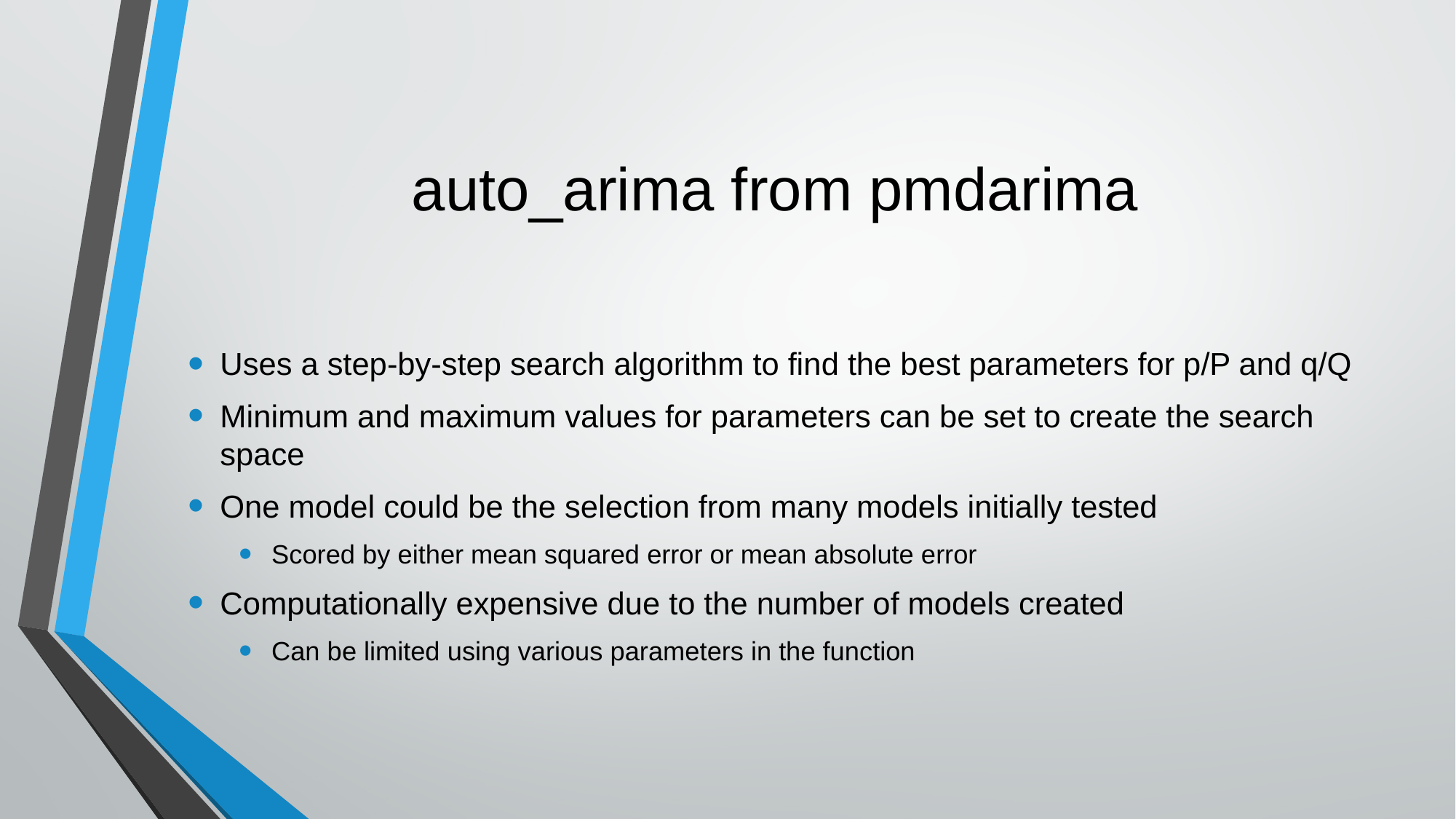

# auto_arima from pmdarima
Uses a step-by-step search algorithm to find the best parameters for p/P and q/Q
Minimum and maximum values for parameters can be set to create the search space
One model could be the selection from many models initially tested
Scored by either mean squared error or mean absolute error
Computationally expensive due to the number of models created
Can be limited using various parameters in the function